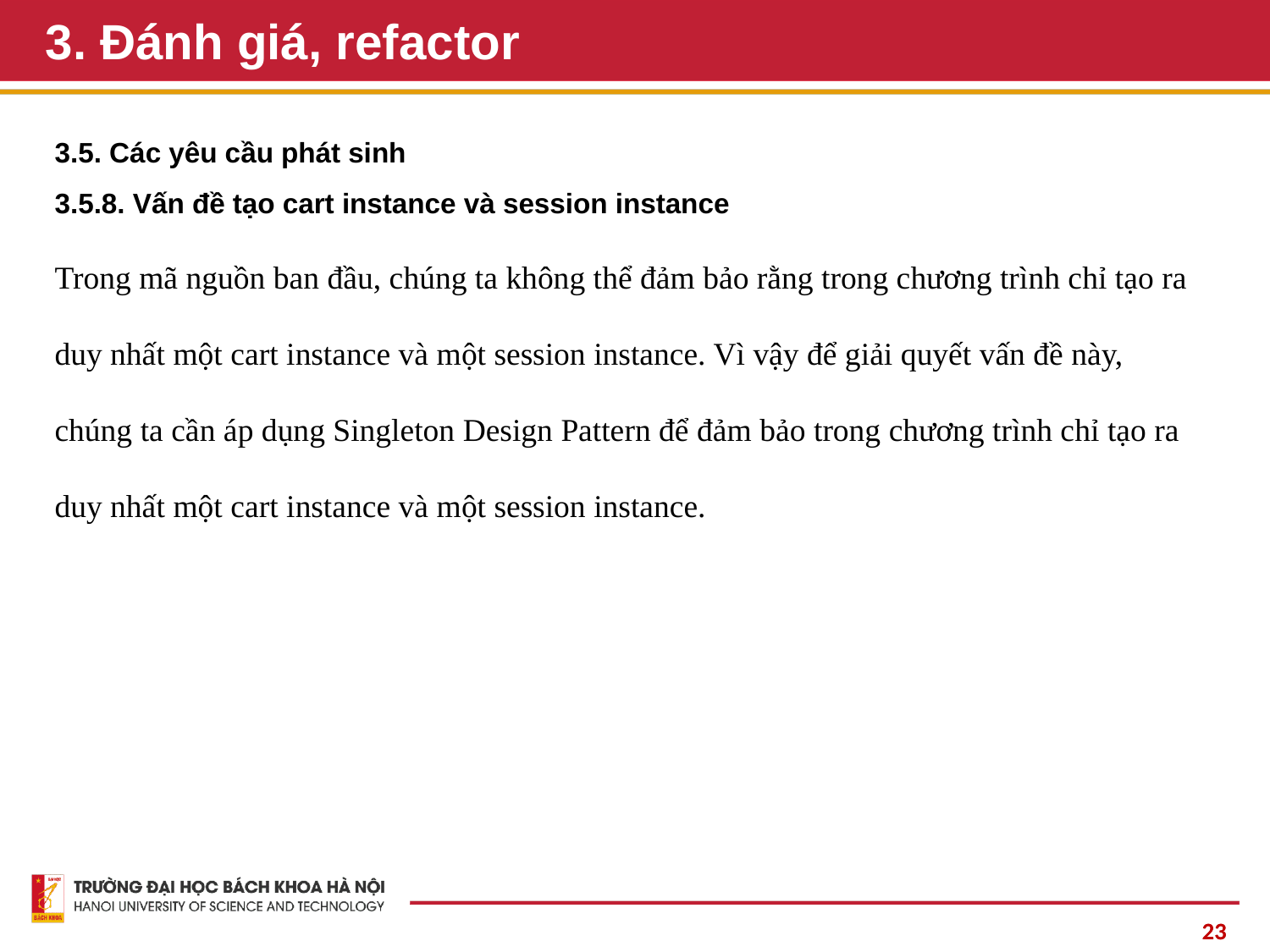

# 3. Đánh giá, refactor
3.5. Các yêu cầu phát sinh
3.5.8. Vấn đề tạo cart instance và session instance
Trong mã nguồn ban đầu, chúng ta không thể đảm bảo rằng trong chương trình chỉ tạo ra duy nhất một cart instance và một session instance. Vì vậy để giải quyết vấn đề này, chúng ta cần áp dụng Singleton Design Pattern để đảm bảo trong chương trình chỉ tạo ra duy nhất một cart instance và một session instance.

23
23